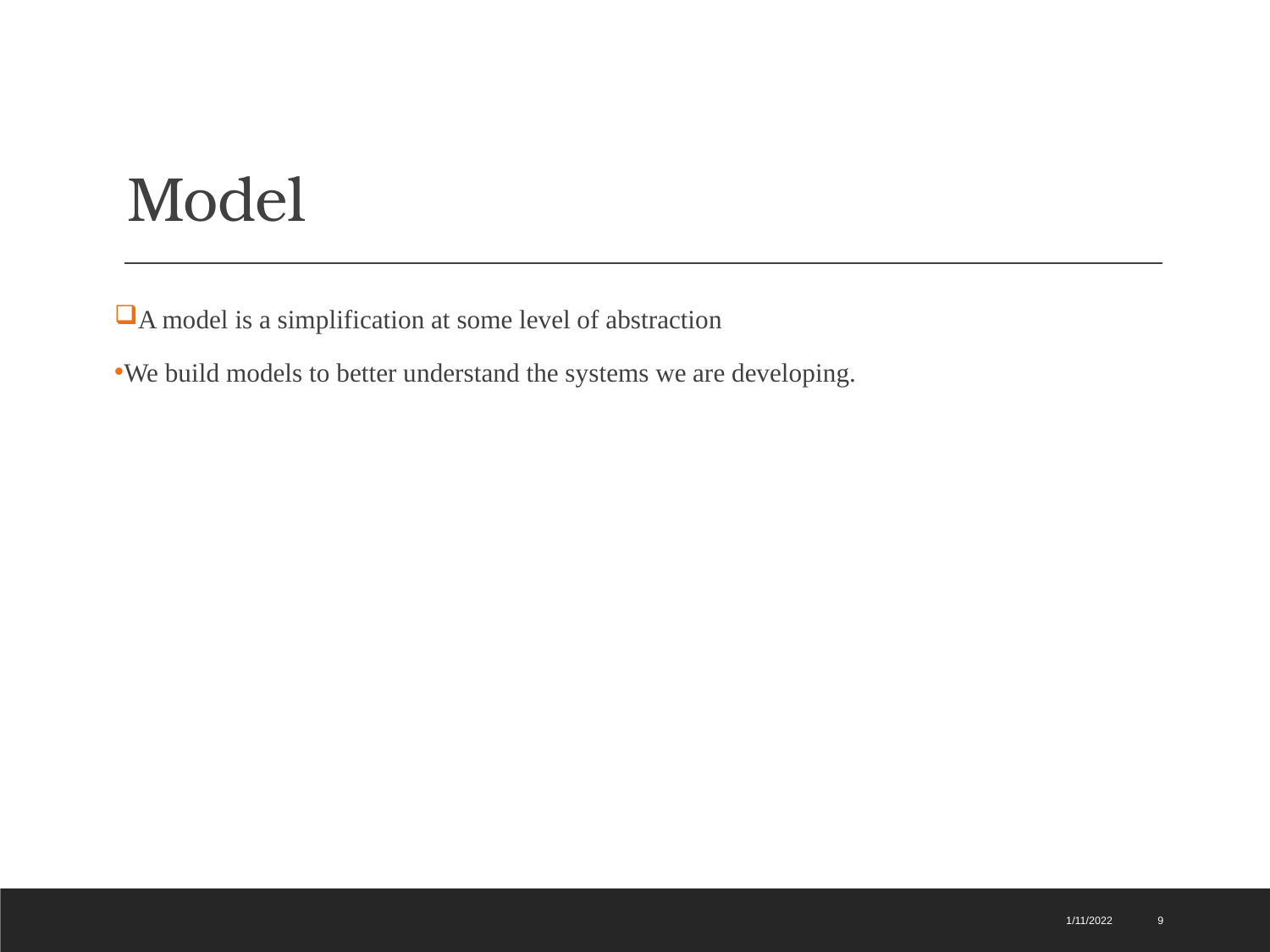

# Model
A model is a simplification at some level of abstraction
We build models to better understand the systems we are developing.

1/11/2022
9